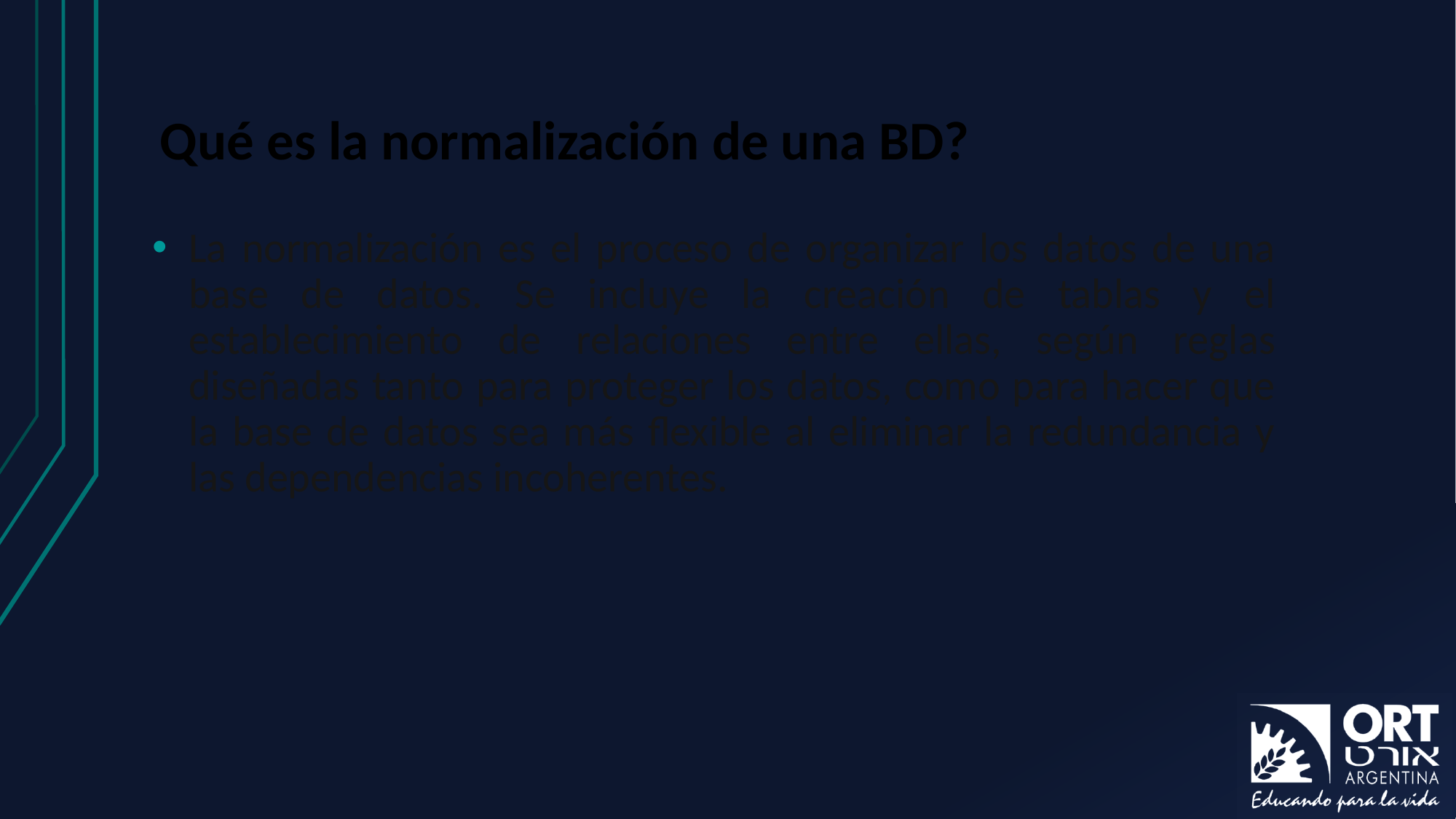

# Qué es la normalización de una BD?
La normalización es el proceso de organizar los datos de una base de datos. Se incluye la creación de tablas y el establecimiento de relaciones entre ellas, según reglas diseñadas tanto para proteger los datos, como para hacer que la base de datos sea más flexible al eliminar la redundancia y las dependencias incoherentes.